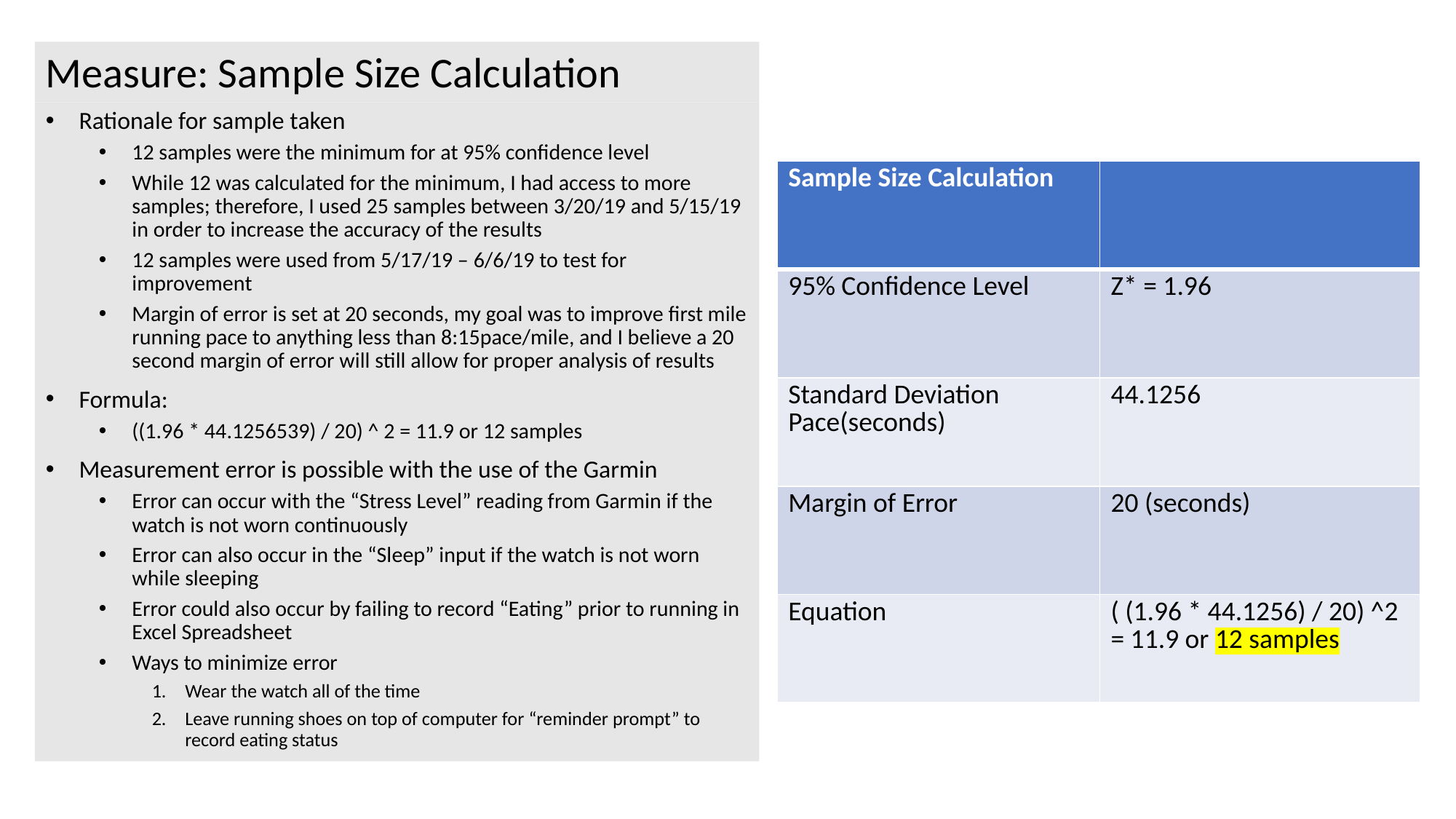

# Measure: Sample Size Calculation
Rationale for sample taken
12 samples were the minimum for at 95% confidence level
While 12 was calculated for the minimum, I had access to more samples; therefore, I used 25 samples between 3/20/19 and 5/15/19 in order to increase the accuracy of the results
12 samples were used from 5/17/19 – 6/6/19 to test for improvement
Margin of error is set at 20 seconds, my goal was to improve first mile running pace to anything less than 8:15pace/mile, and I believe a 20 second margin of error will still allow for proper analysis of results
Formula:
((1.96 * 44.1256539) / 20) ^ 2 = 11.9 or 12 samples
Measurement error is possible with the use of the Garmin
Error can occur with the “Stress Level” reading from Garmin if the watch is not worn continuously
Error can also occur in the “Sleep” input if the watch is not worn while sleeping
Error could also occur by failing to record “Eating” prior to running in Excel Spreadsheet
Ways to minimize error
Wear the watch all of the time
Leave running shoes on top of computer for “reminder prompt” to record eating status
| Sample Size Calculation |  |
| --- | --- |
| 95% Confidence Level | Z\* = 1.96 |
| Standard Deviation Pace(seconds) | 44.1256 |
| Margin of Error | 20 (seconds) |
| Equation | ( (1.96 \* 44.1256) / 20) ^2 = 11.9 or 12 samples |